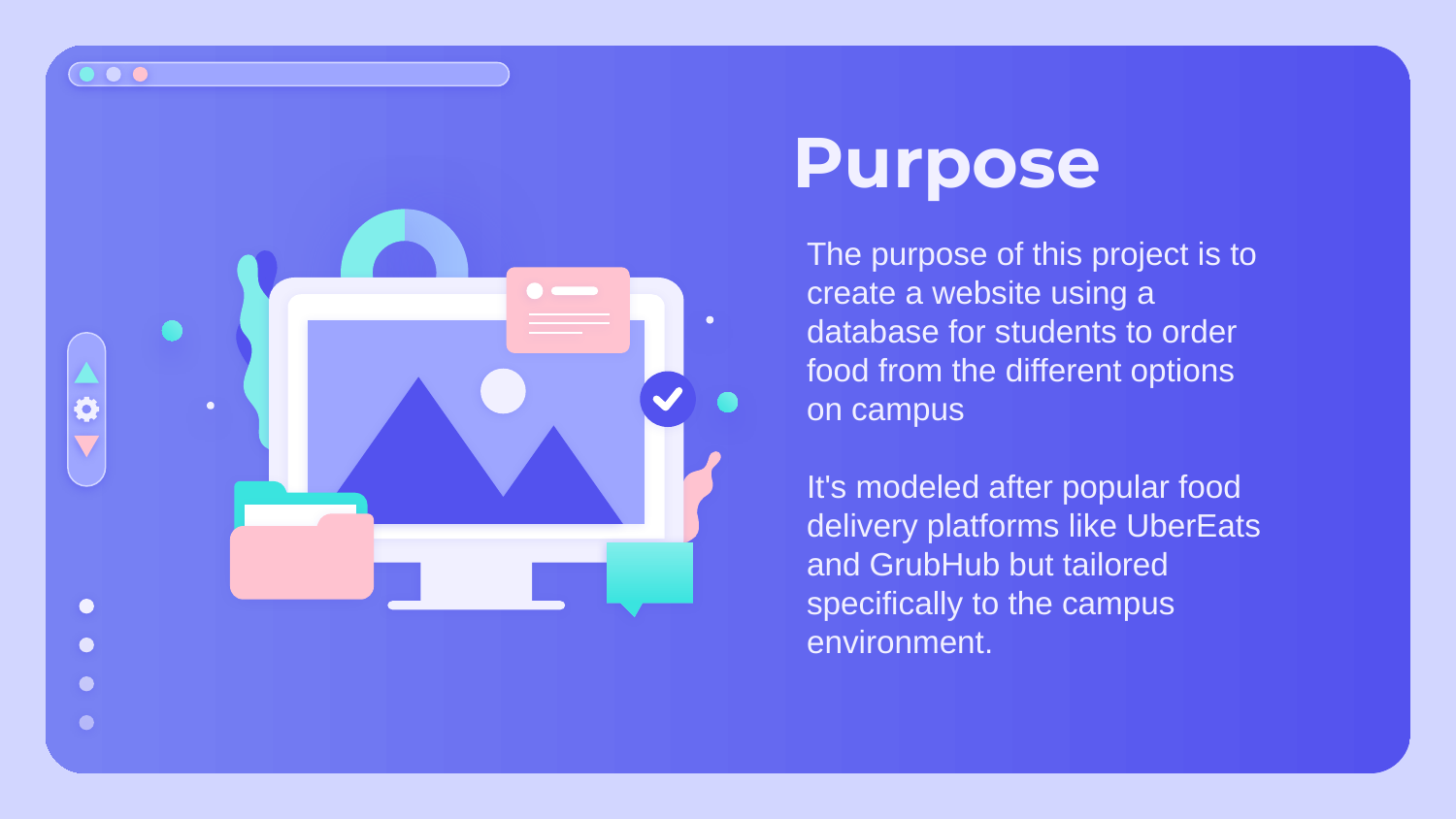

# Purpose

The purpose of this project is to create a website using a database for students to order food from the different options on campus

It's modeled after popular food delivery platforms like UberEats and GrubHub but tailored specifically to the campus environment.